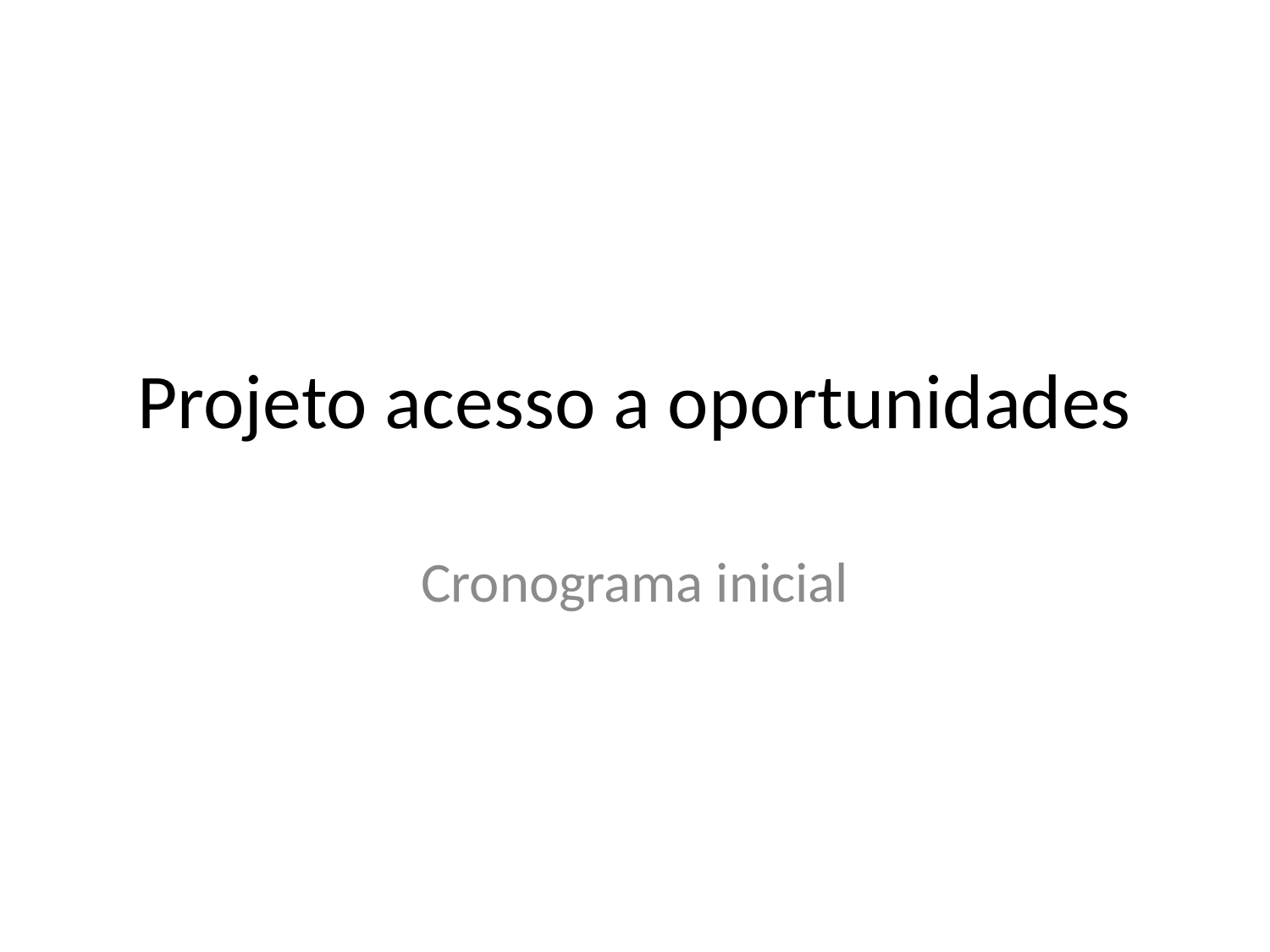

# Projeto acesso a oportunidades
Cronograma inicial